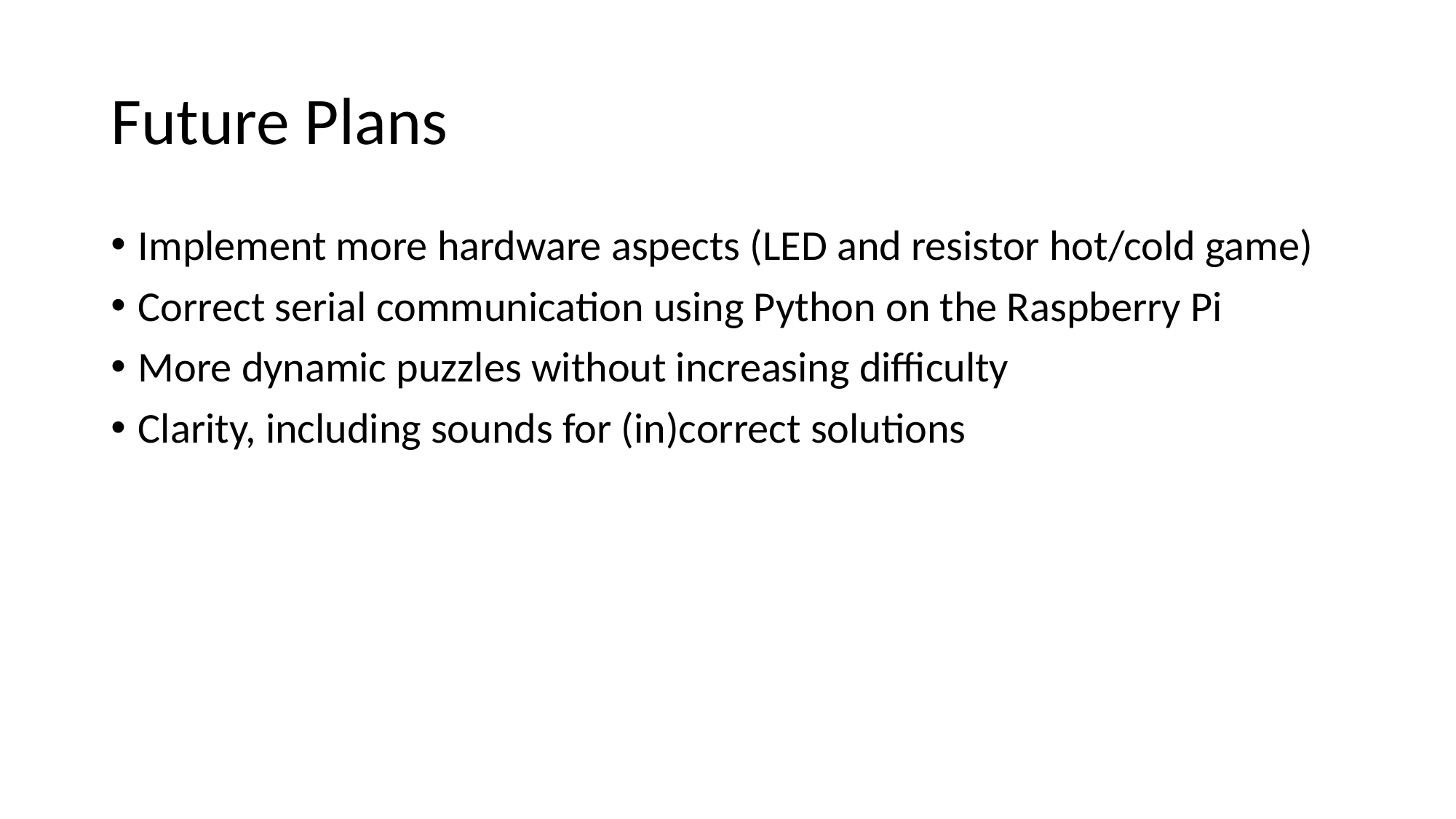

# Future Plans
Implement more hardware aspects (LED and resistor hot/cold game)
Correct serial communication using Python on the Raspberry Pi
More dynamic puzzles without increasing difficulty
Clarity, including sounds for (in)correct solutions